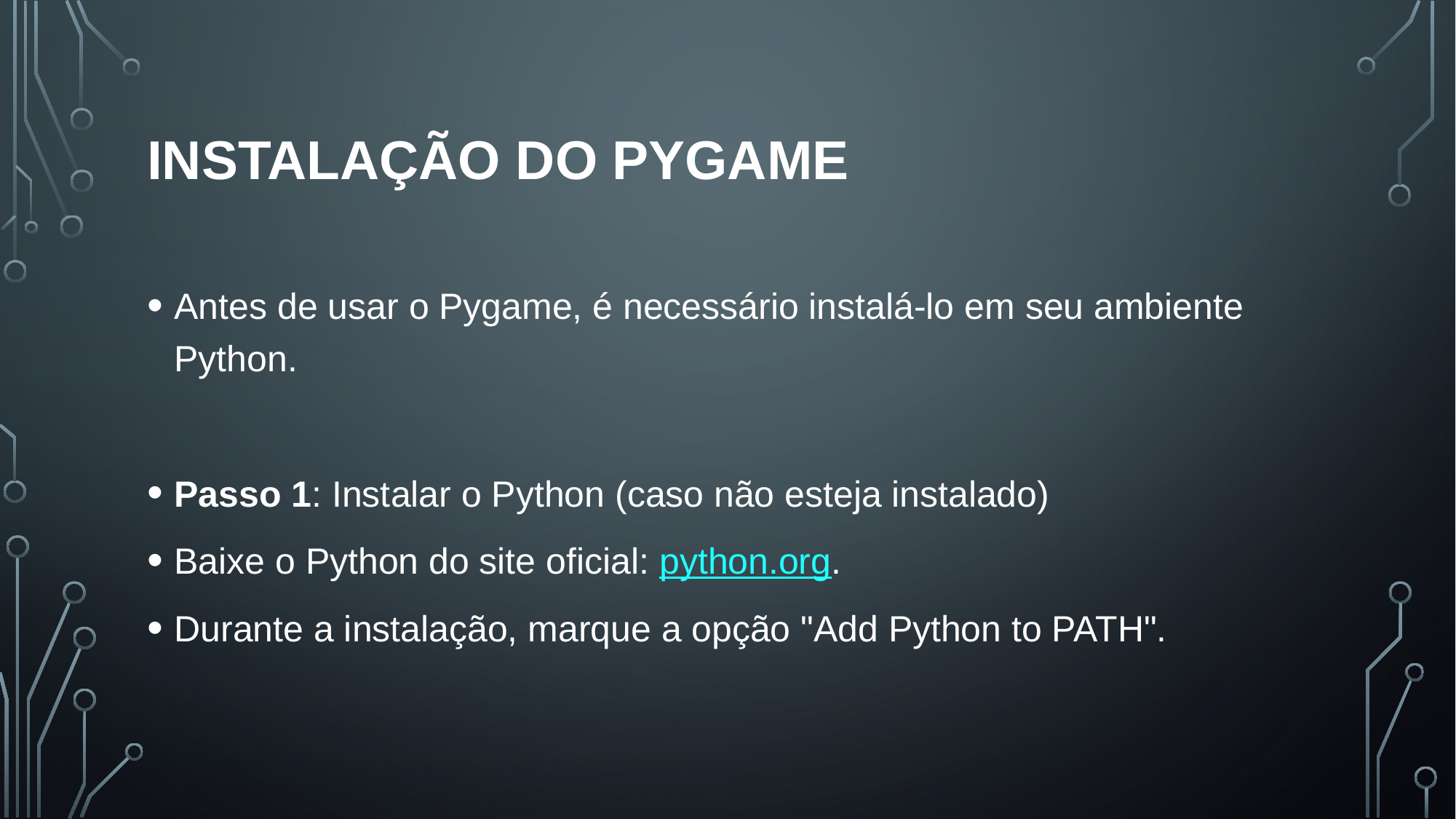

# Instalação do Pygame
Antes de usar o Pygame, é necessário instalá-lo em seu ambiente Python.

Passo 1: Instalar o Python (caso não esteja instalado)
Baixe o Python do site oficial: python.org.
Durante a instalação, marque a opção "Add Python to PATH".